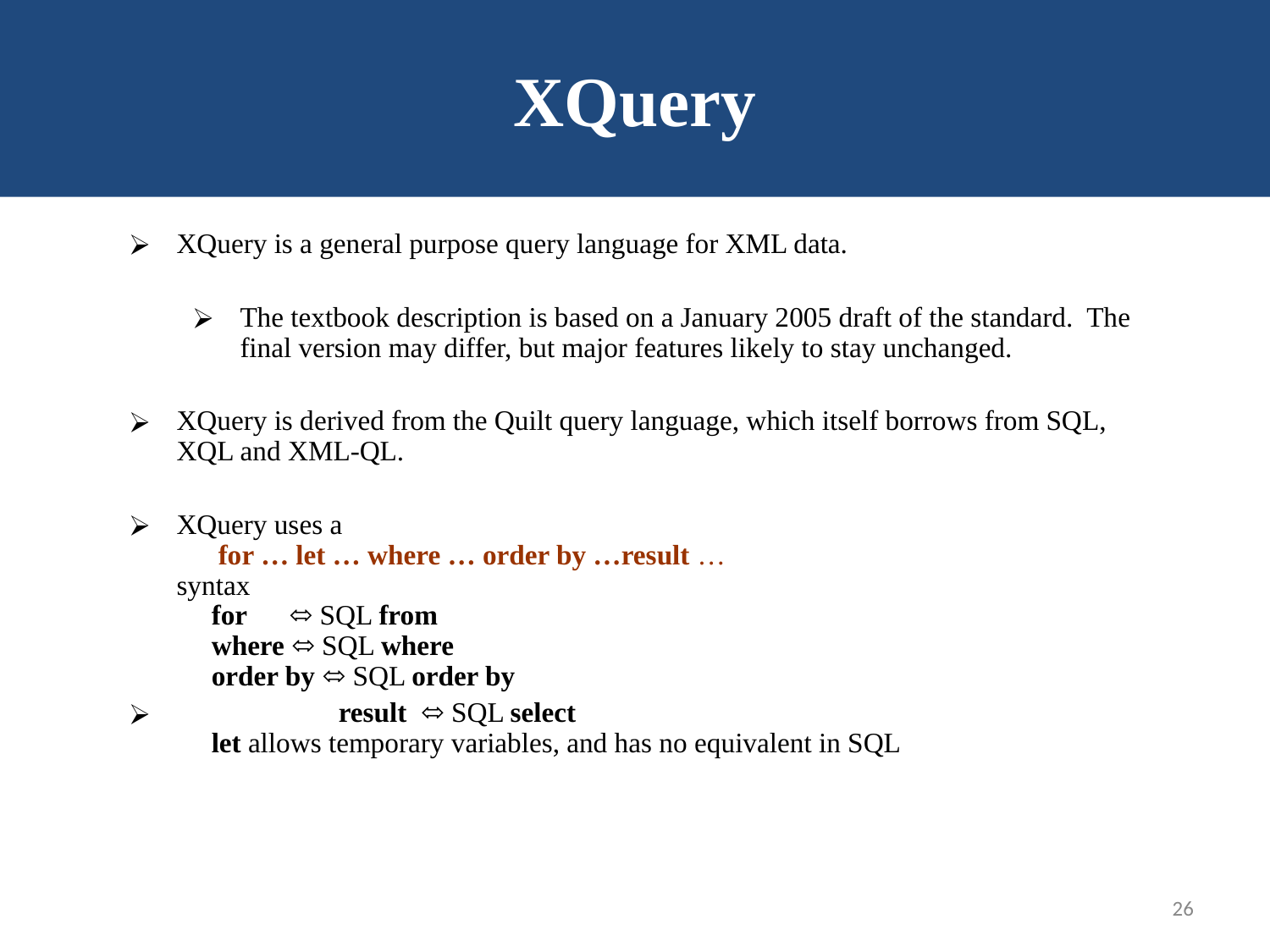

# XQuery
XQuery is a general purpose query language for XML data.

The textbook description is based on a January 2005 draft of the standard.  The final version may differ, but major features likely to stay unchanged.

XQuery is derived from the Quilt query language, which itself borrows from SQL, XQL and XML-QL.

XQuery uses a
      for … let … where … order by …result …
syntax
     for      ⬄ SQL from
     where ⬄ SQL where
     order by ⬄ SQL order by
	     result  ⬄ SQL select
     let allows temporary variables, and has no equivalent in SQL
26